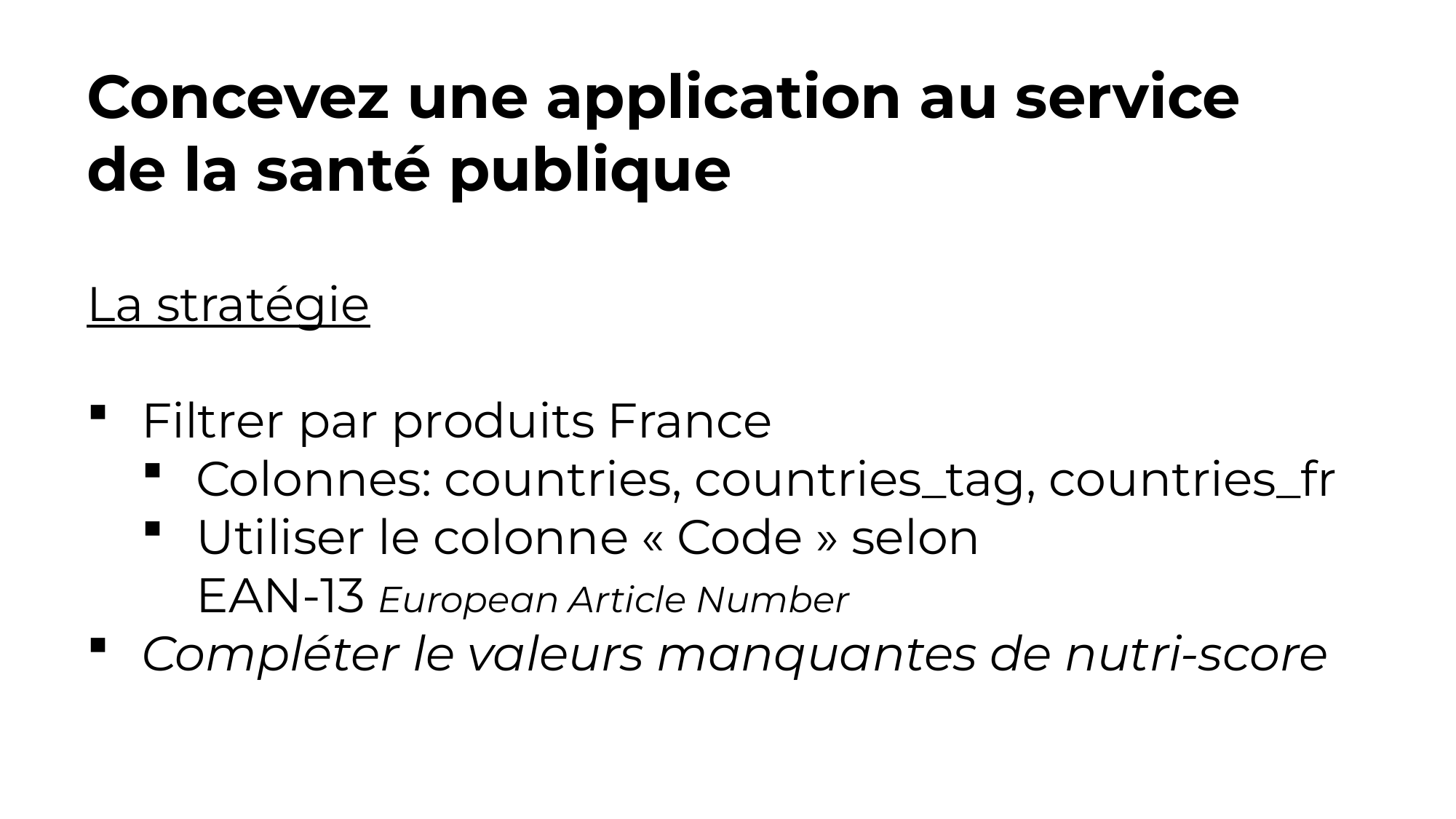

Concevez une application au service de la santé publique
La stratégie
Filtrer par produits France
Colonnes: countries, countries_tag, countries_fr
Utiliser le colonne « Code » selon
EAN-13 European Article Number
Compléter le valeurs manquantes de nutri-score